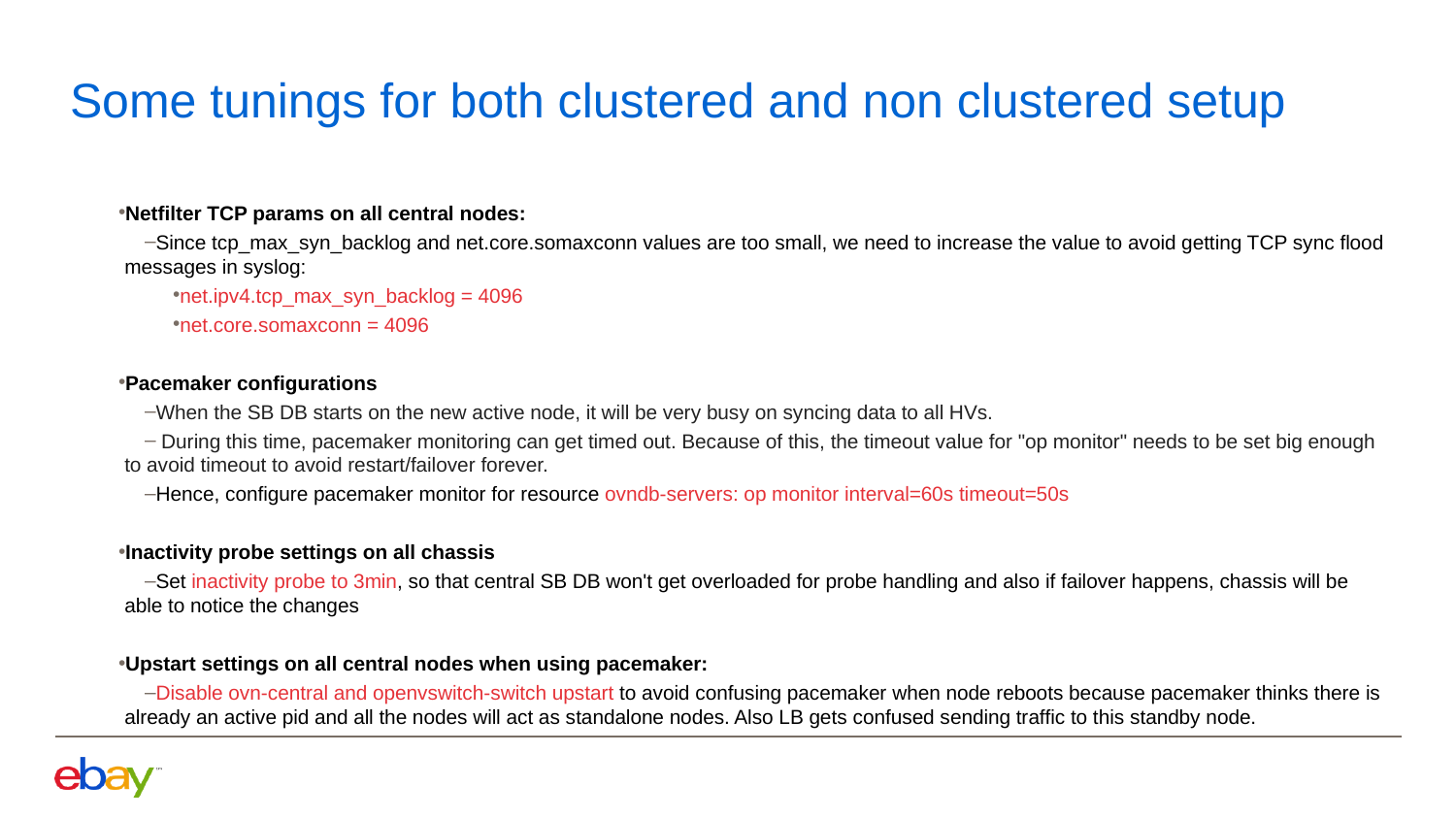

# Some tunings for both clustered and non clustered setup
Netfilter TCP params on all central nodes:
Since tcp_max_syn_backlog and net.core.somaxconn values are too small, we need to increase the value to avoid getting TCP sync flood messages in syslog:
net.ipv4.tcp_max_syn_backlog = 4096
net.core.somaxconn = 4096

Pacemaker configurations
When the SB DB starts on the new active node, it will be very busy on syncing data to all HVs.
 During this time, pacemaker monitoring can get timed out. Because of this, the timeout value for "op monitor" needs to be set big enough to avoid timeout to avoid restart/failover forever.
Hence, configure pacemaker monitor for resource ovndb-servers: op monitor interval=60s timeout=50s

Inactivity probe settings on all chassis
Set inactivity probe to 3min, so that central SB DB won't get overloaded for probe handling and also if failover happens, chassis will be able to notice the changes

Upstart settings on all central nodes when using pacemaker:
Disable ovn-central and openvswitch-switch upstart to avoid confusing pacemaker when node reboots because pacemaker thinks there is already an active pid and all the nodes will act as standalone nodes. Also LB gets confused sending traffic to this standby node.